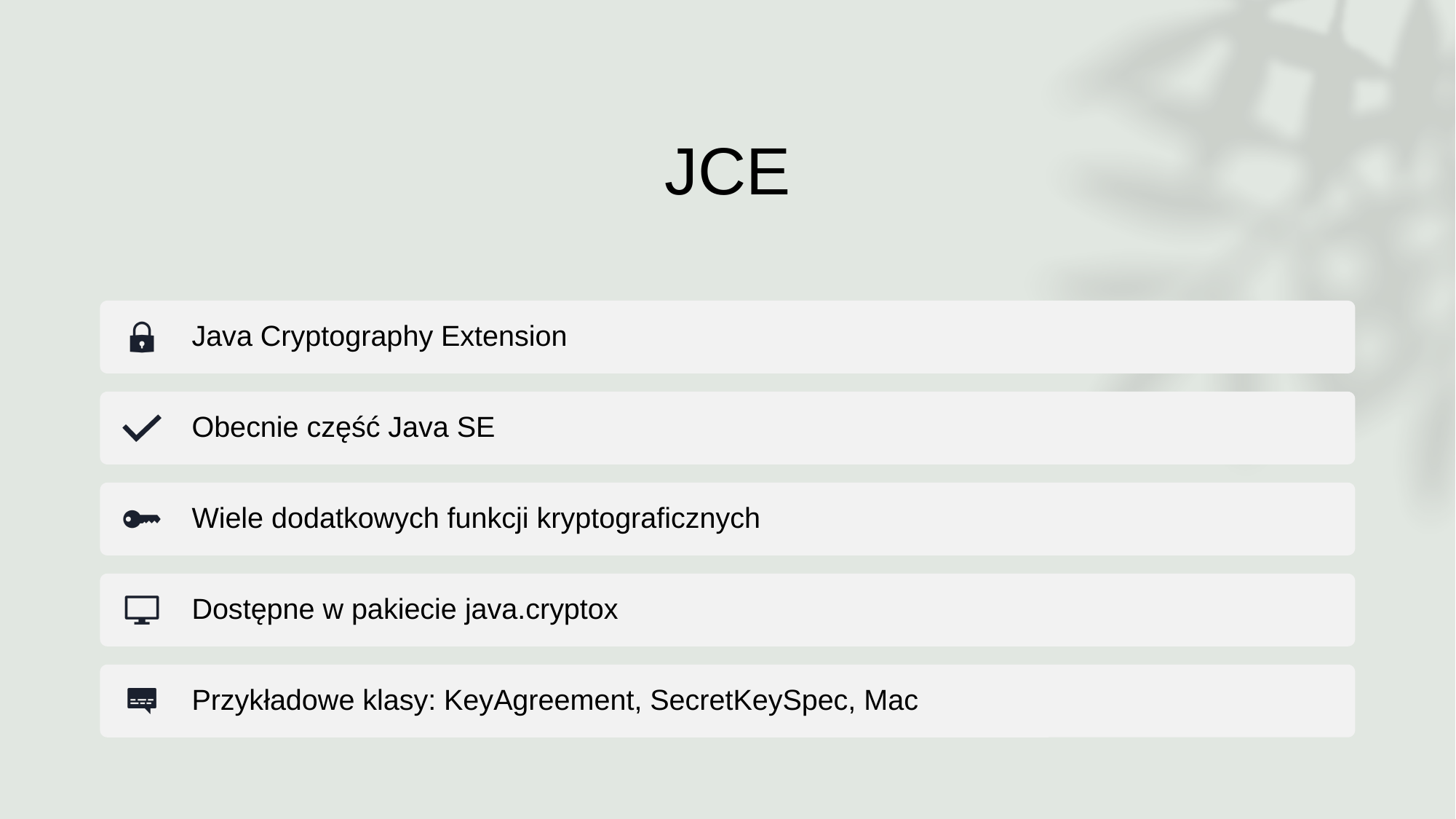

# JCE
Java Cryptography Extension
Obecnie część Java SE
Wiele dodatkowych funkcji kryptograficznych
Dostępne w pakiecie java.cryptox
Przykładowe klasy: KeyAgreement, SecretKeySpec, Mac